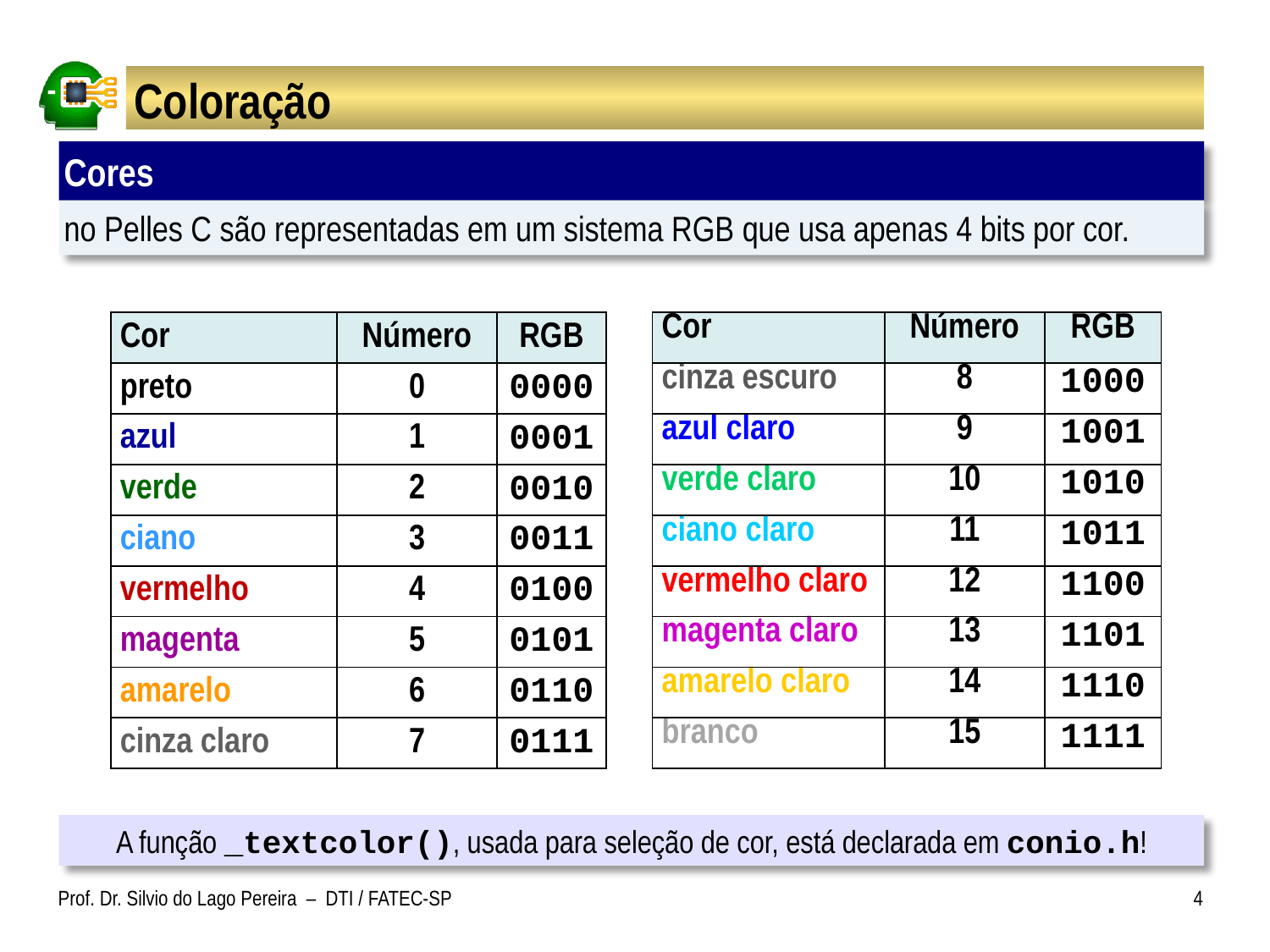

# Coloração
Cores
no Pelles C são representadas em um sistema RGB que usa apenas 4 bits por cor.
| Cor | Número | RGB |  | Cor | Número | RGB |
| --- | --- | --- | --- | --- | --- | --- |
| preto | 0 | 0000 |  | cinza escuro | 8 | 1000 |
| azul | 1 | 0001 |  | azul claro | 9 | 1001 |
| verde | 2 | 0010 |  | verde claro | 10 | 1010 |
| ciano | 3 | 0011 |  | ciano claro | 11 | 1011 |
| vermelho | 4 | 0100 |  | vermelho claro | 12 | 1100 |
| magenta | 5 | 0101 |  | magenta claro | 13 | 1101 |
| amarelo | 6 | 0110 |  | amarelo claro | 14 | 1110 |
| cinza claro | 7 | 0111 |  | branco | 15 | 1111 |
A função _textcolor(), usada para seleção de cor, está declarada em conio.h!
Prof. Dr. Silvio do Lago Pereira  –  DTI / FATEC-SP
4